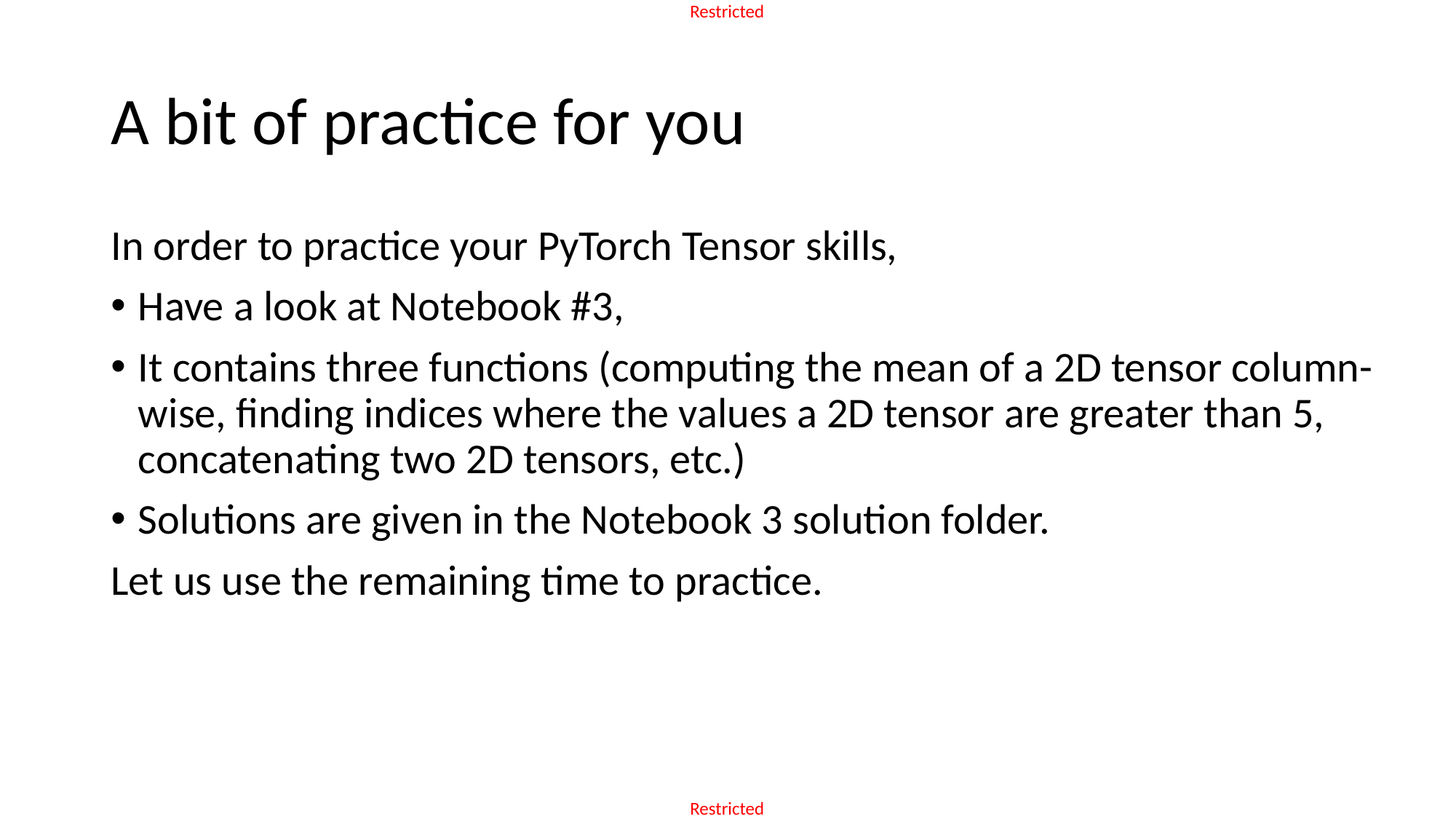

# A bit of practice for you
In order to practice your PyTorch Tensor skills,
Have a look at Notebook #3,
It contains three functions (computing the mean of a 2D tensor column-wise, finding indices where the values a 2D tensor are greater than 5, concatenating two 2D tensors, etc.)
Solutions are given in the Notebook 3 solution folder.
Let us use the remaining time to practice.